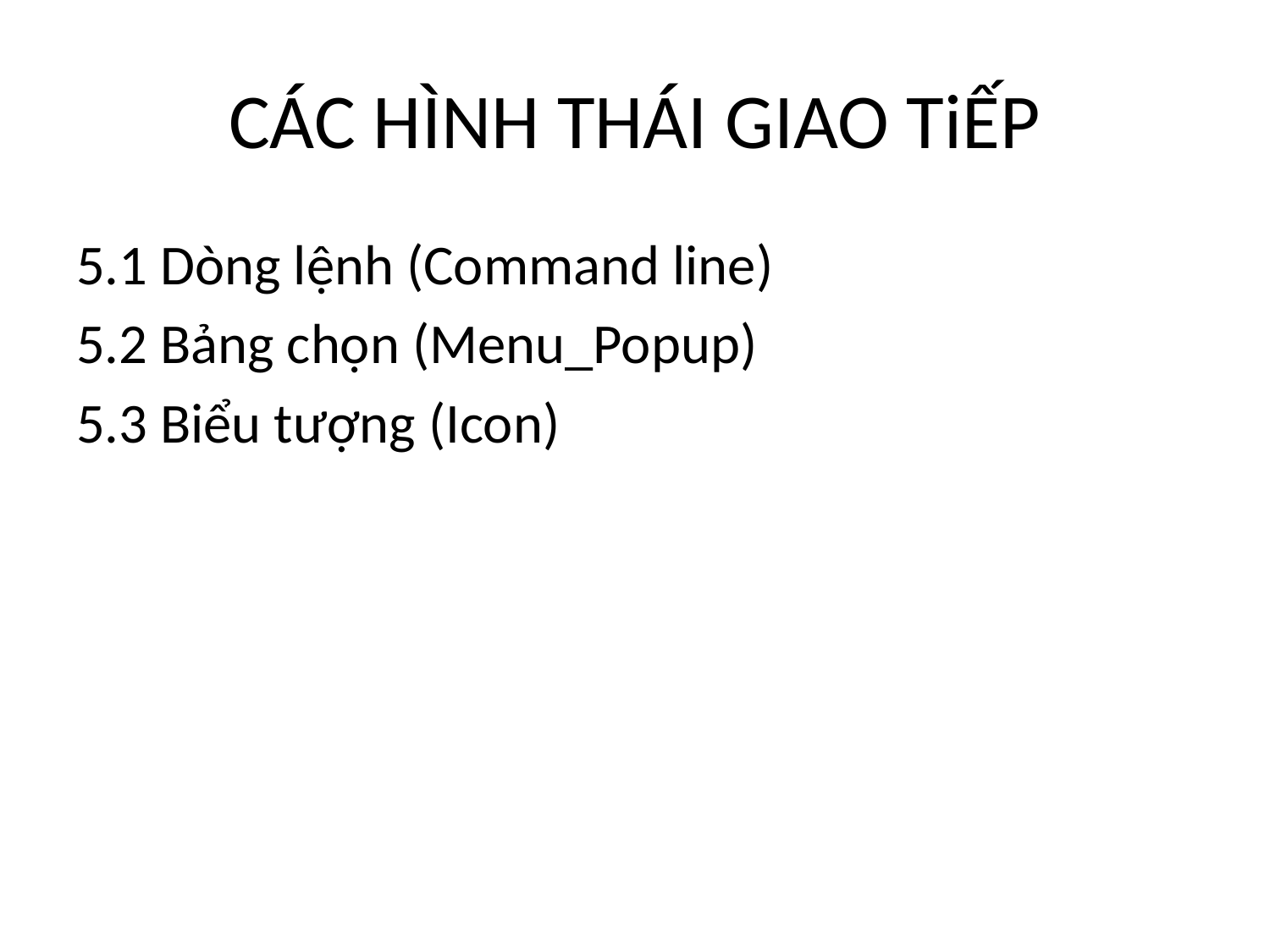

# CÁC HÌNH THÁI GIAO TiẾP
5.1 Dòng lệnh (Command line)
5.2 Bảng chọn (Menu_Popup)
5.3 Biểu tượng (Icon)